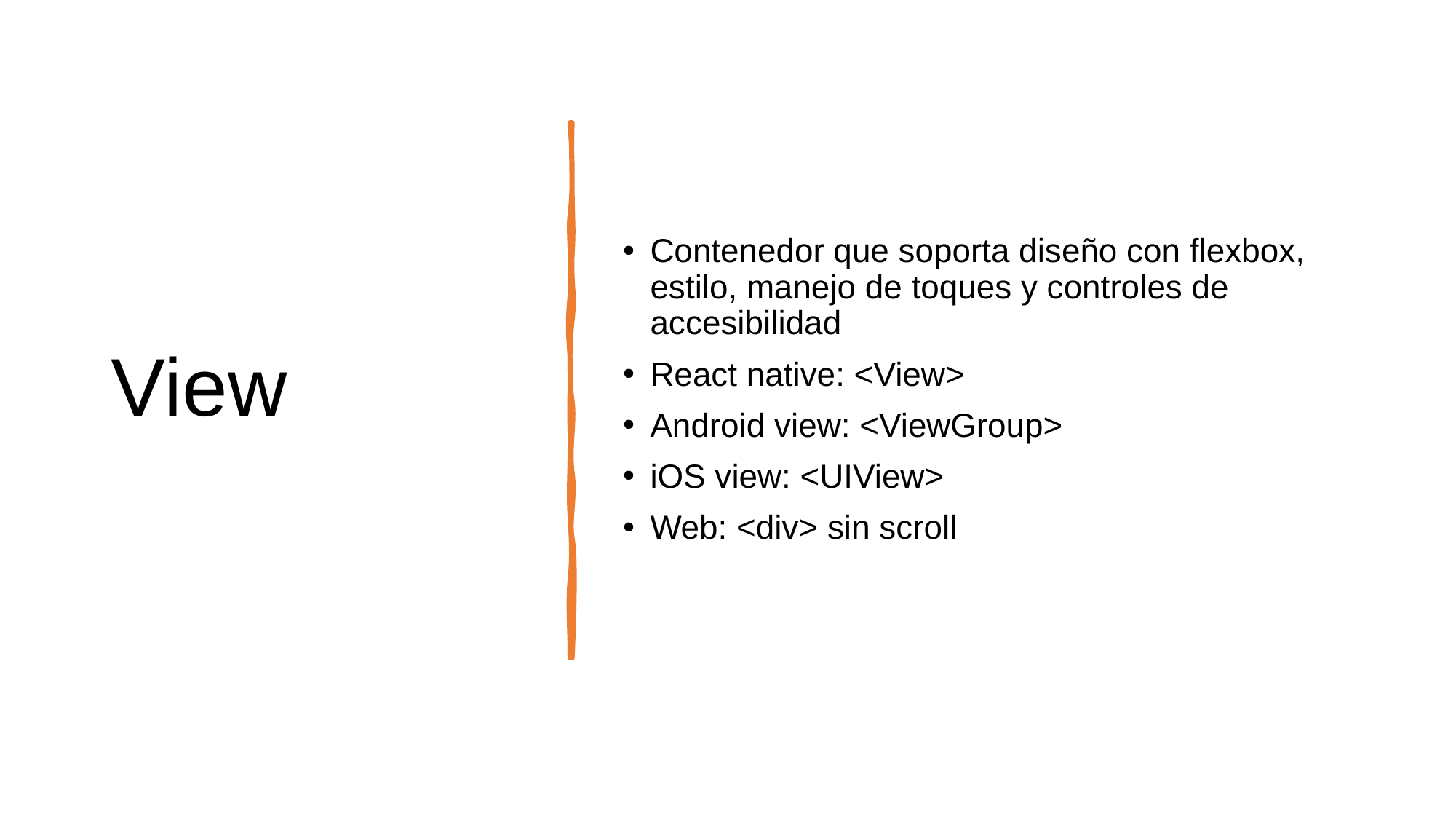

# View
Contenedor que soporta diseño con flexbox, estilo, manejo de toques y controles de accesibilidad
React native: <View>
Android view: <ViewGroup>
iOS view: <UIView>
Web: <div> sin scroll